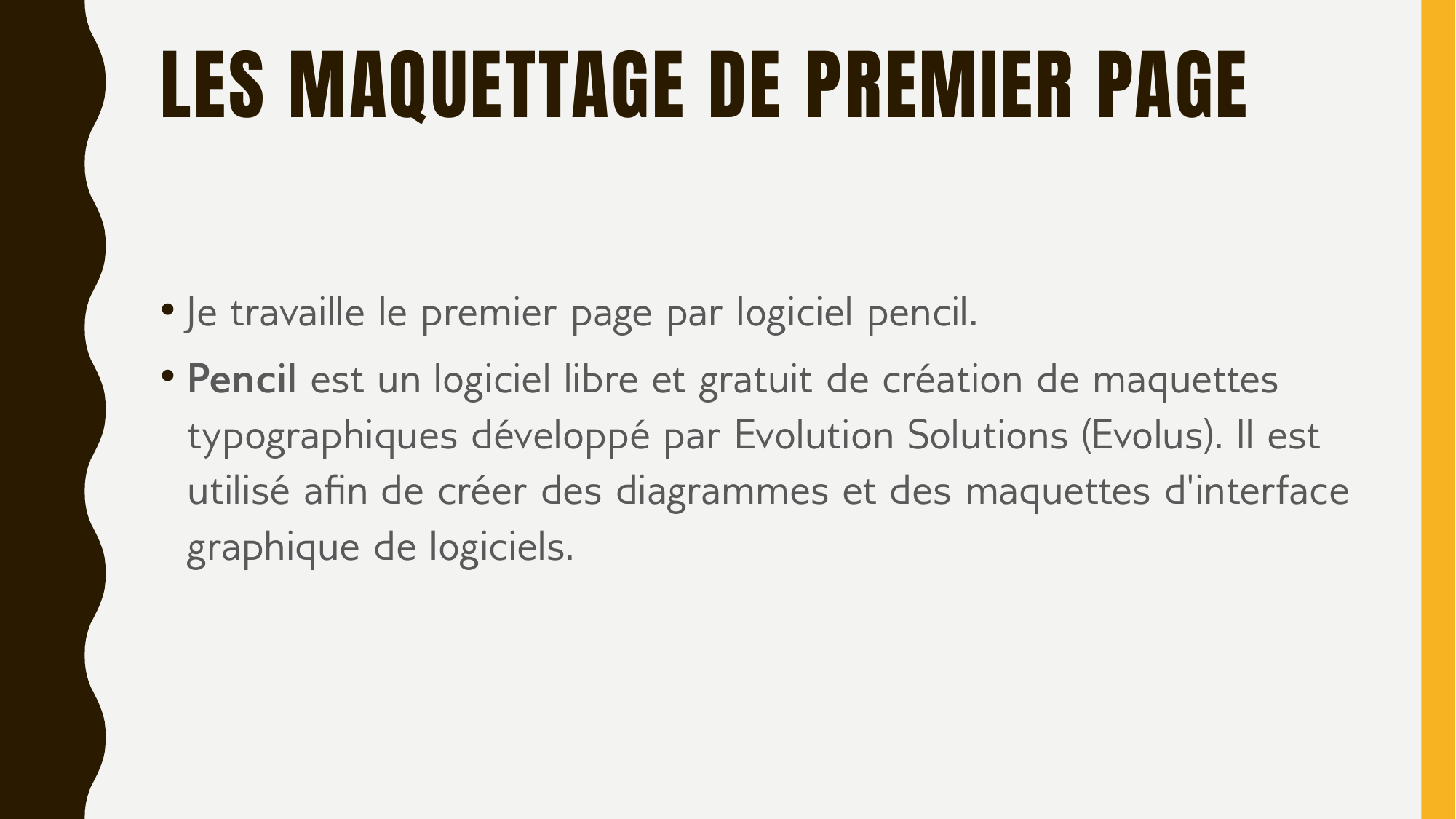

# Les maquettage de premier page
Je travaille le premier page par logiciel pencil.
Pencil est un logiciel libre et gratuit de création de maquettes typographiques développé par Evolution Solutions (Evolus). Il est utilisé afin de créer des diagrammes et des maquettes d'interface graphique de logiciels.